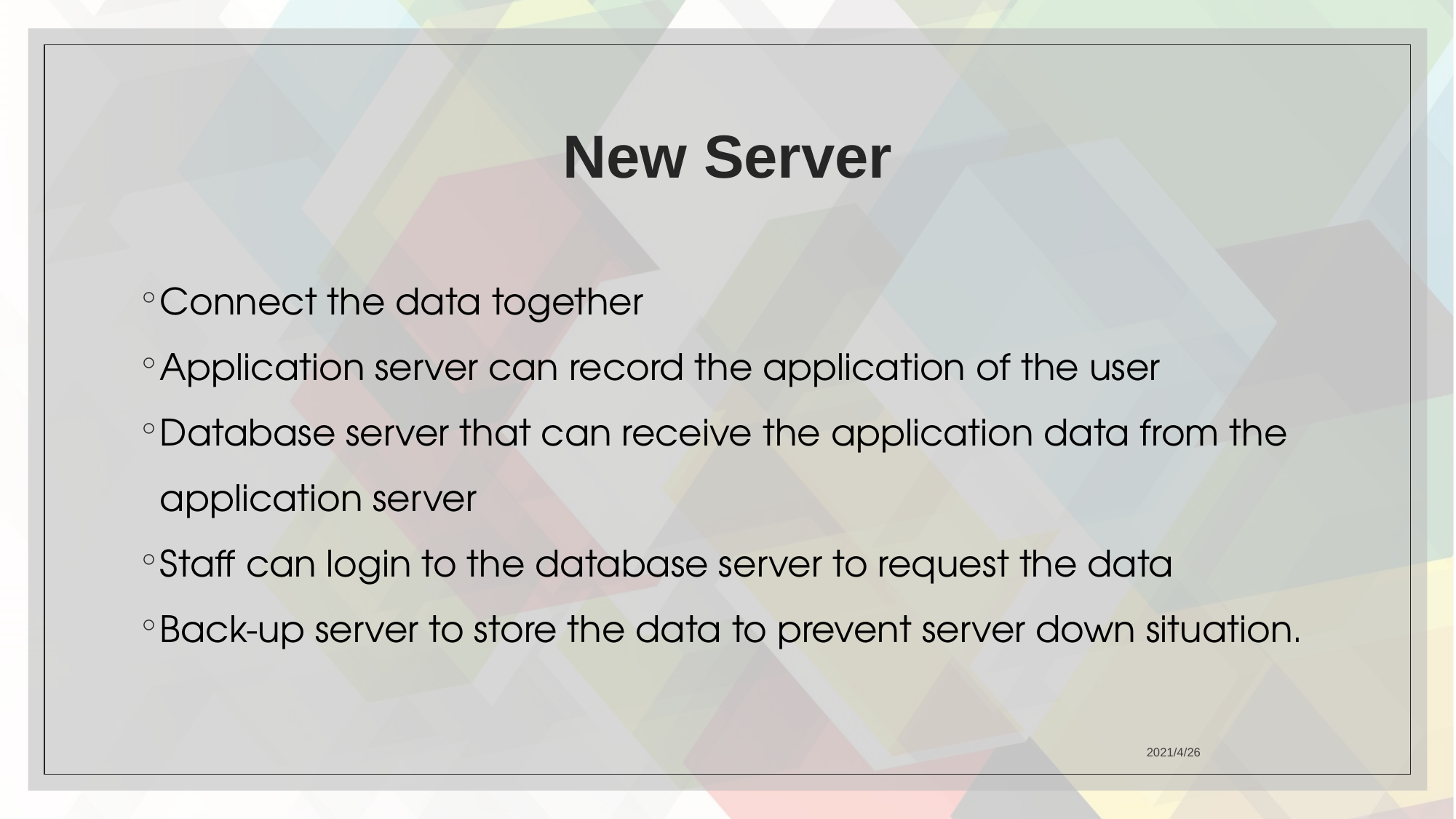

# New Server
Connect the data together
Application server can record the application of the user
Database server that can receive the application data from the application server
Staff can login to the database server to request the data
Back-up server to store the data to prevent server down situation.
2021/4/26